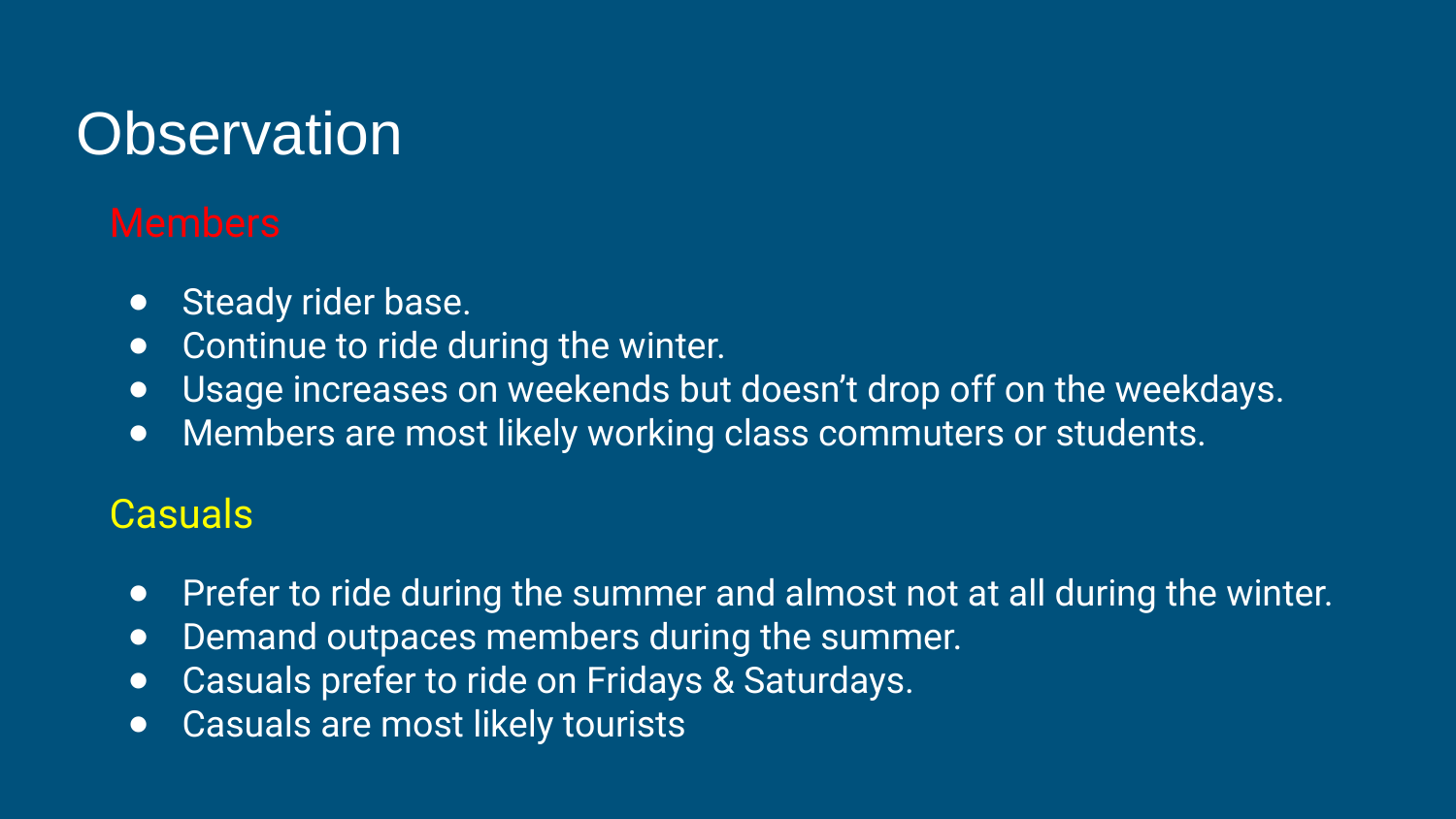

# Observation
Members

Steady rider base.
Continue to ride during the winter.
Usage increases on weekends but doesn’t drop off on the weekdays.
Members are most likely working class commuters or students.

Casuals

Prefer to ride during the summer and almost not at all during the winter.
Demand outpaces members during the summer.
Casuals prefer to ride on Fridays & Saturdays.
Casuals are most likely tourists